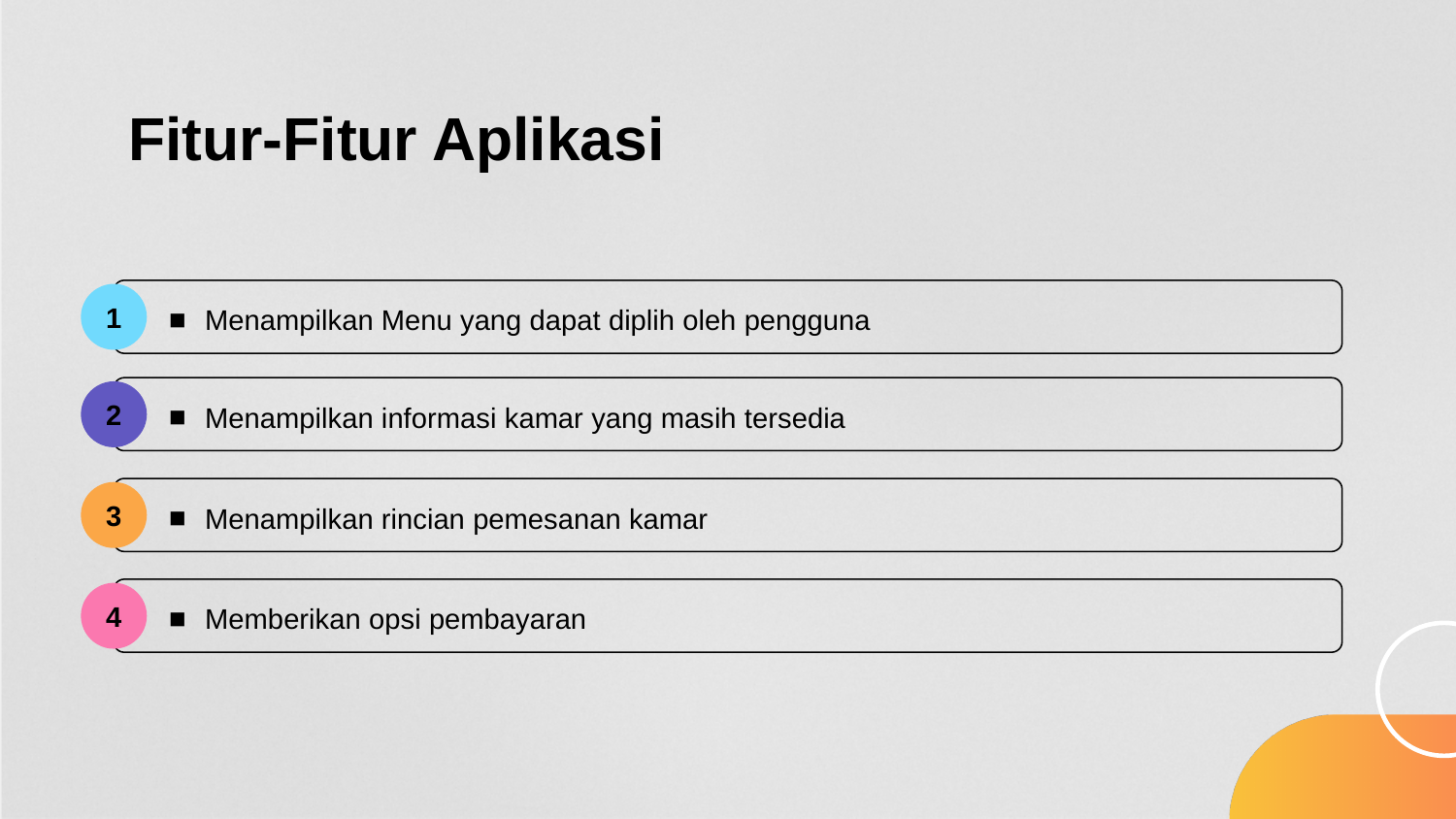

# Fitur-Fitur Aplikasi

Menampilkan Menu yang dapat diplih oleh pengguna
1

Menampilkan informasi kamar yang masih tersedia
2

Menampilkan rincian pemesanan kamar
3

Memberikan opsi pembayaran
4